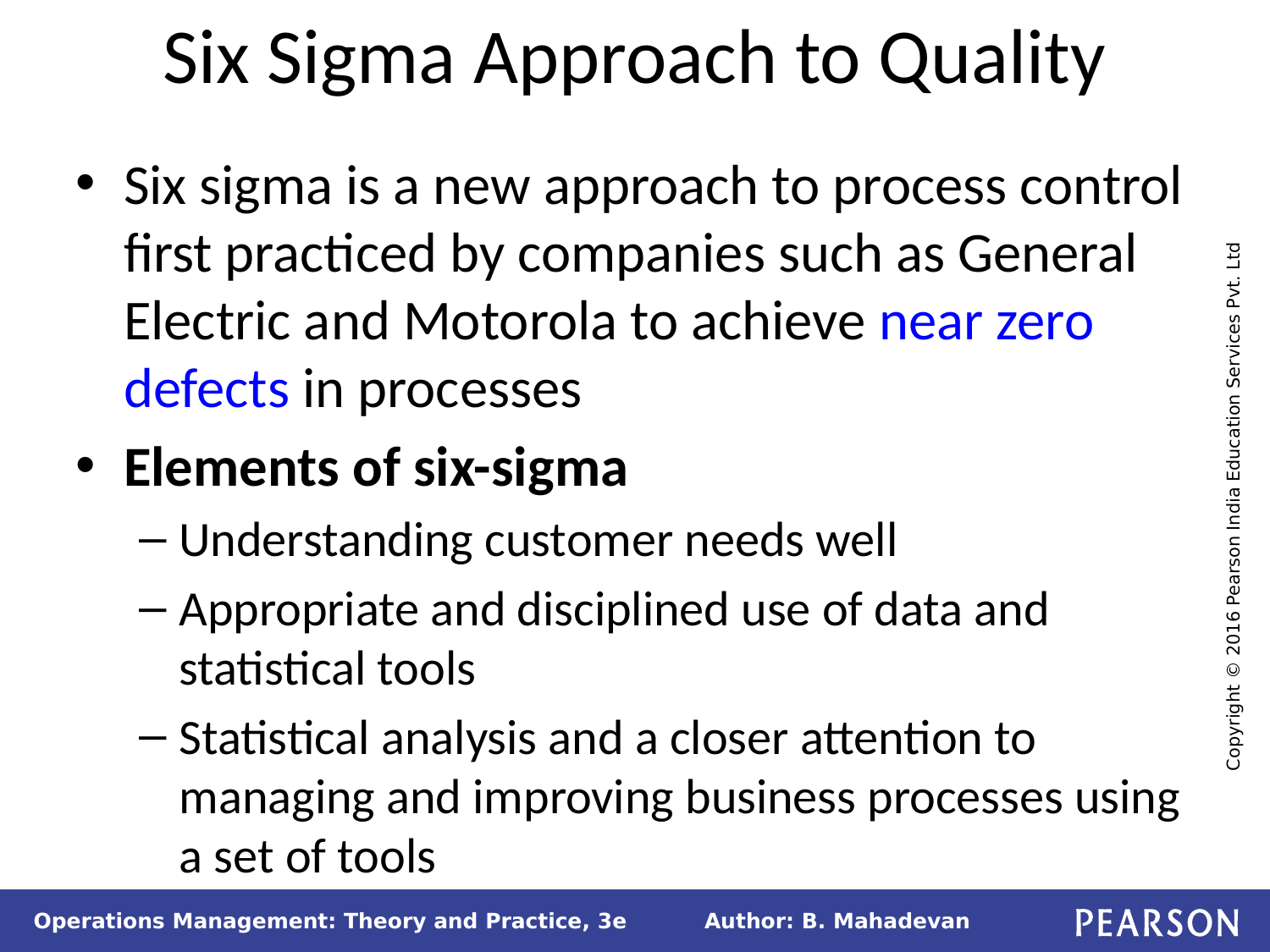

# Six Sigma Approach to Quality
Six sigma is a new approach to process control first practiced by companies such as General Electric and Motorola to achieve near zero defects in processes
Elements of six-sigma
Understanding customer needs well
Appropriate and disciplined use of data and statistical tools
Statistical analysis and a closer attention to managing and improving business processes using a set of tools